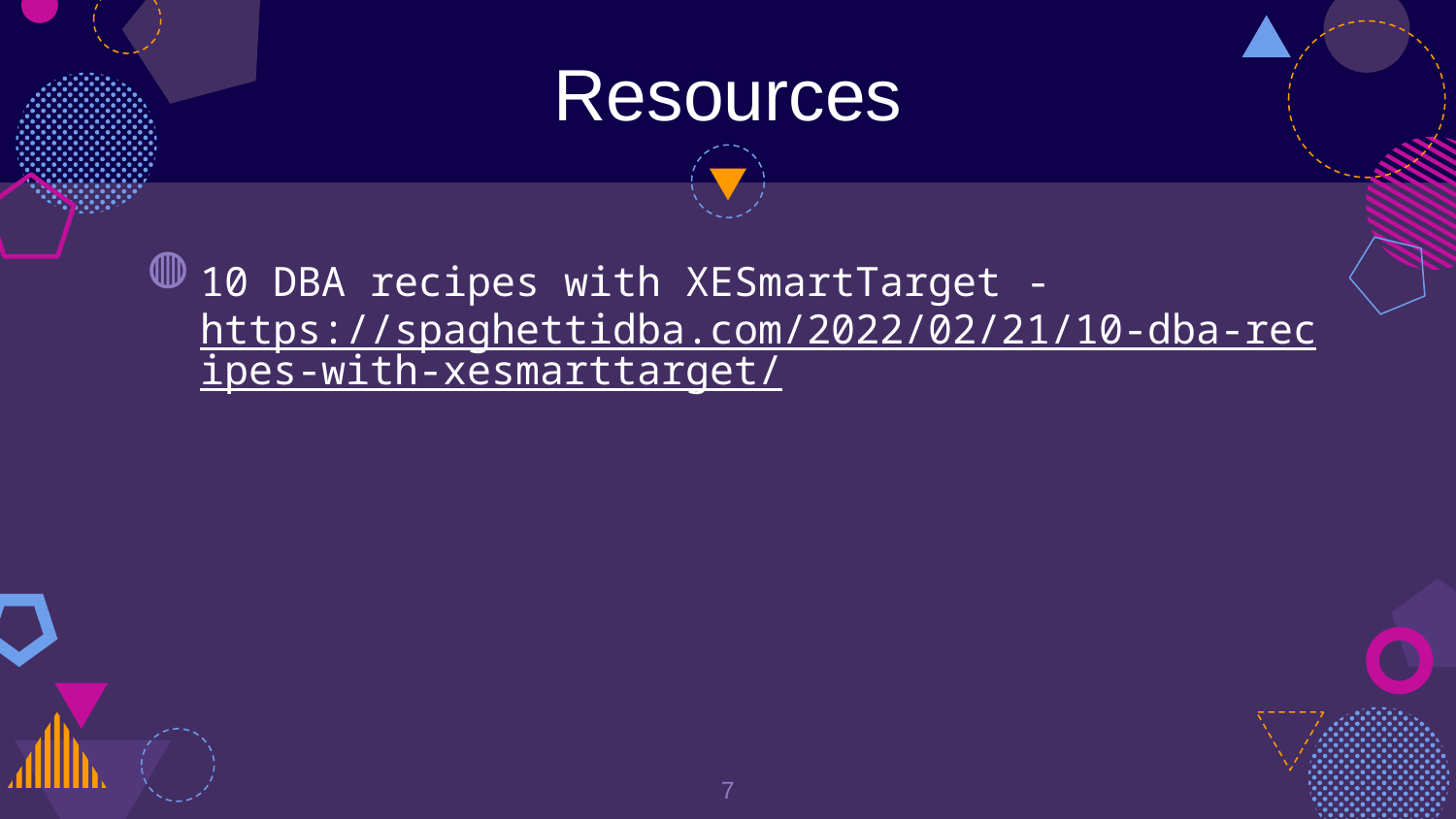

# Resources
10 DBA recipes with XESmartTarget - https://spaghettidba.com/2022/02/21/10-dba-recipes-with-xesmarttarget/

7